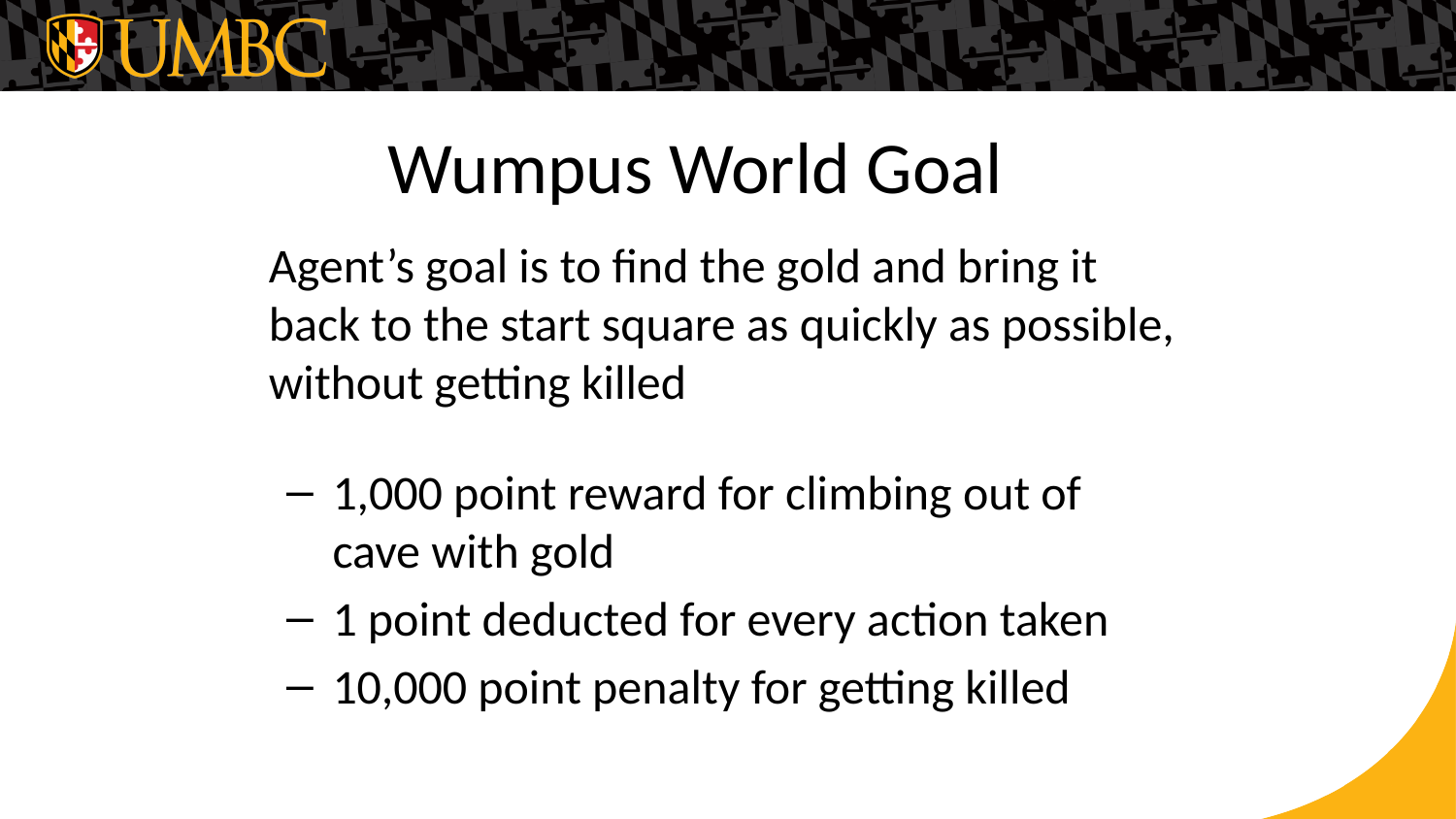

# Wumpus World Goal
	Agent’s goal is to find the gold and bring it back to the start square as quickly as possible, without getting killed

1,000 point reward for climbing out of cave with gold
1 point deducted for every action taken
10,000 point penalty for getting killed